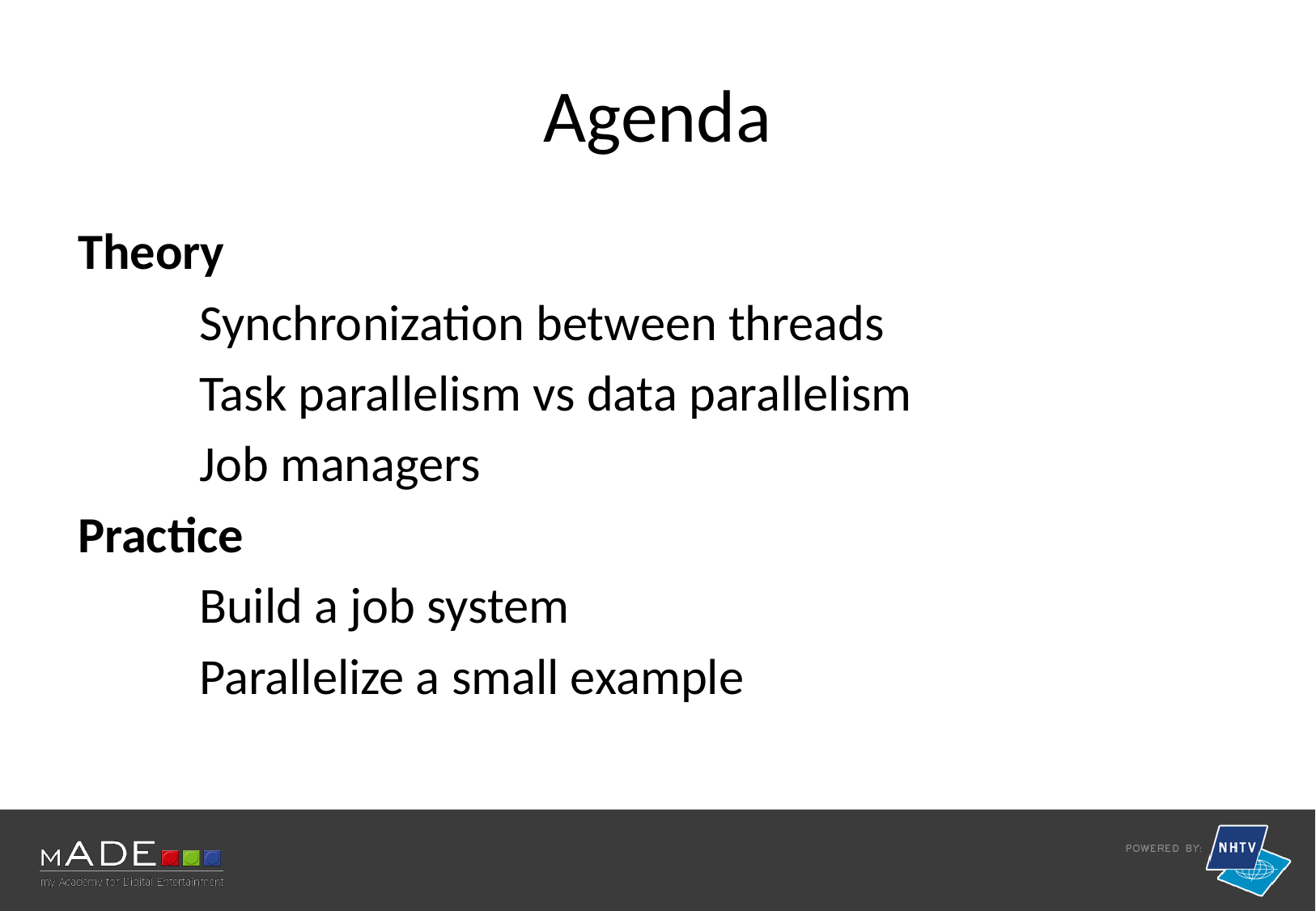

# Agenda
Theory
	Synchronization between threads
	Task parallelism vs data parallelism
	Job managers
Practice
	Build a job system
	Parallelize a small example